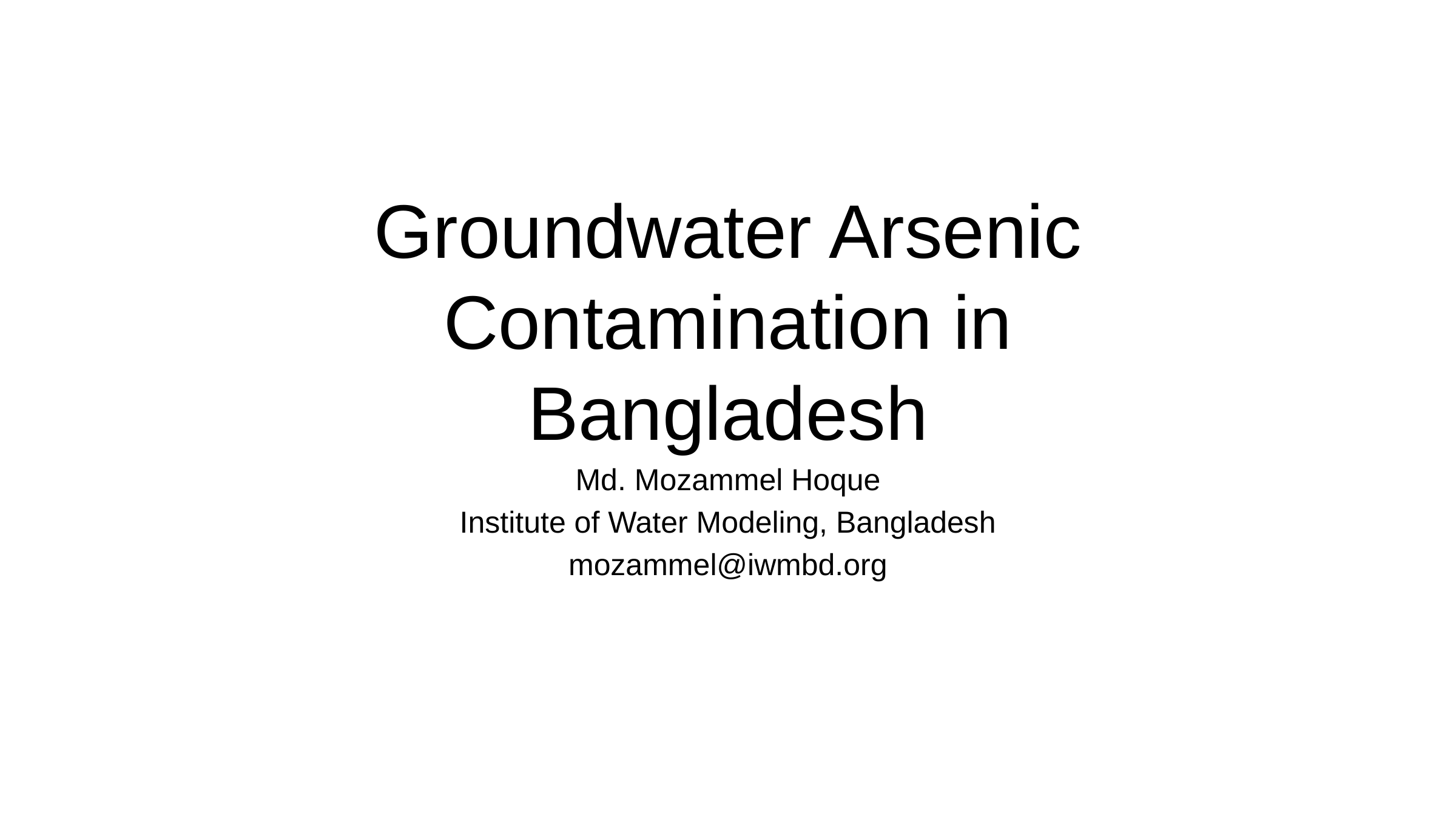

# Groundwater Arsenic Contamination in Bangladesh
Md. Mozammel Hoque
Institute of Water Modeling, Bangladesh
mozammel@iwmbd.org